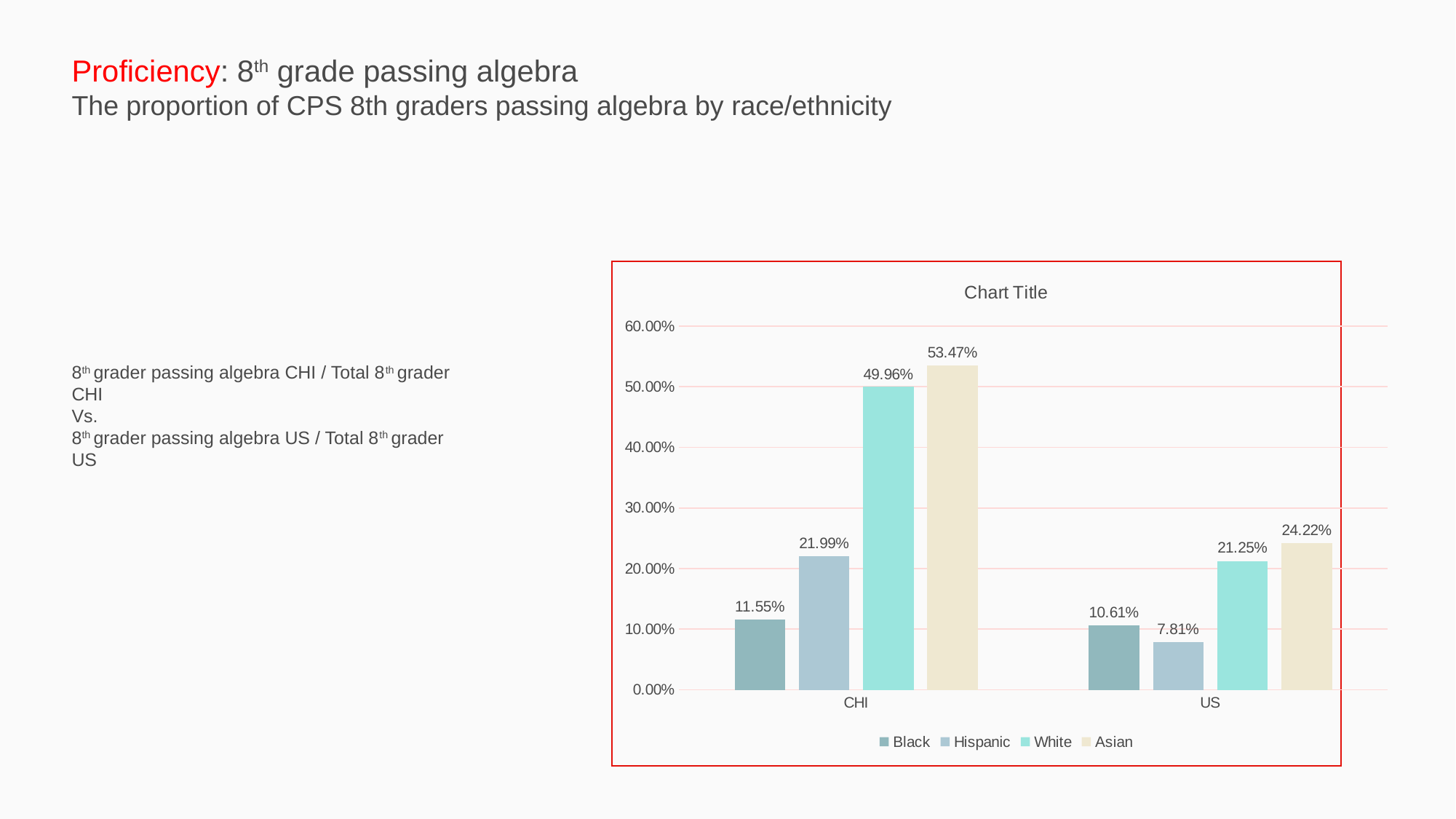

Proficiency: 8th grade passing algebra
The proportion of CPS 8th graders passing algebra by race/ethnicity

### Chart:

| Category | Black | Hispanic | White | Asian |
|---|---|---|---|---|
| CHI | 0.11550767918088738 | 0.21992 | 0.49961028838659394 | 0.5347018572825024 |
| US | 0.10605110732538331 | 0.07809132420091325 | 0.2124835103409726 | 0.24215270935960592 |
8th grader passing algebra CHI / Total 8th grader CHI
Vs.
8th grader passing algebra US / Total 8th grader US